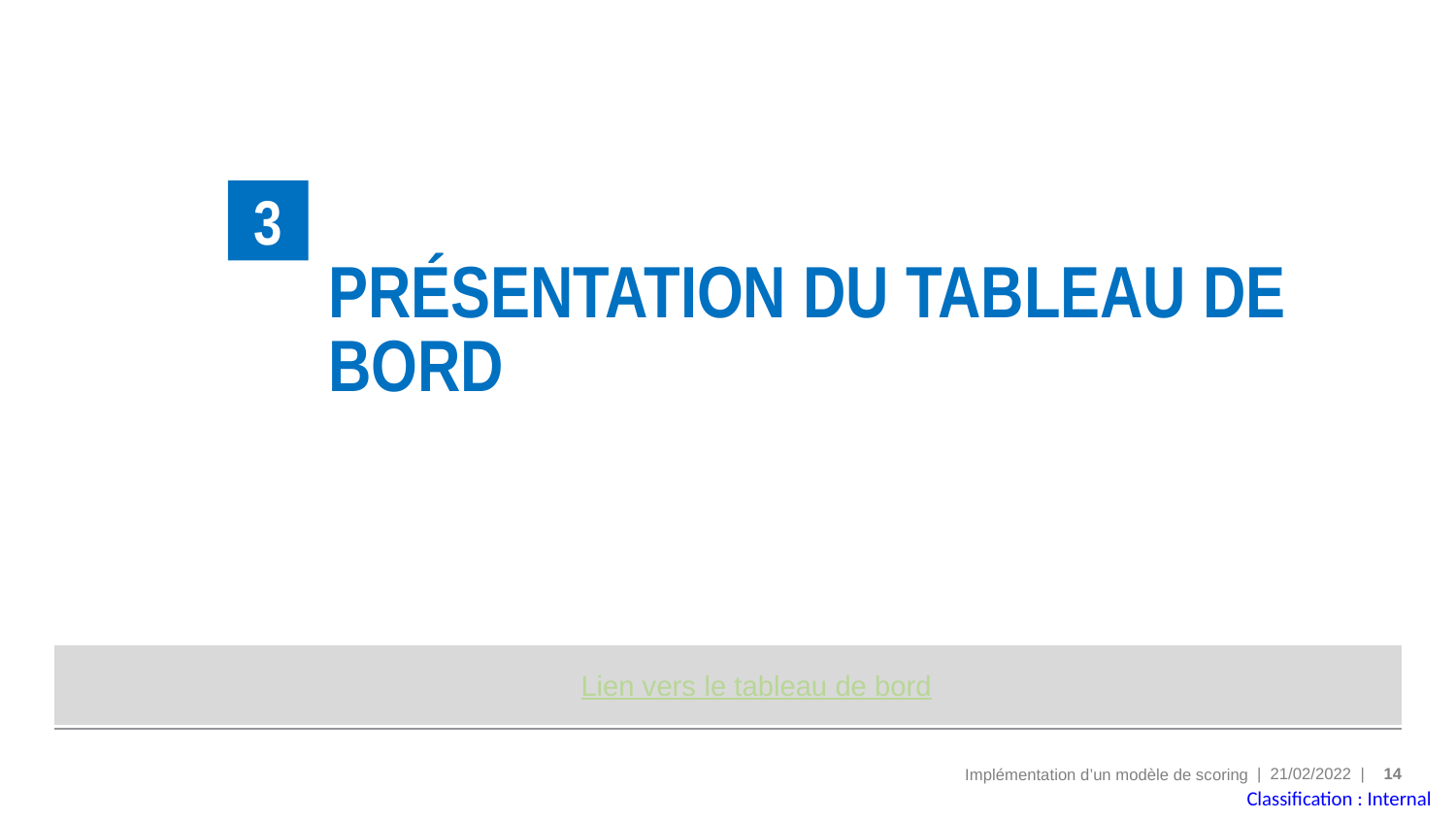

3
# Présentation du tableau de bord
Lien vers le tableau de bord